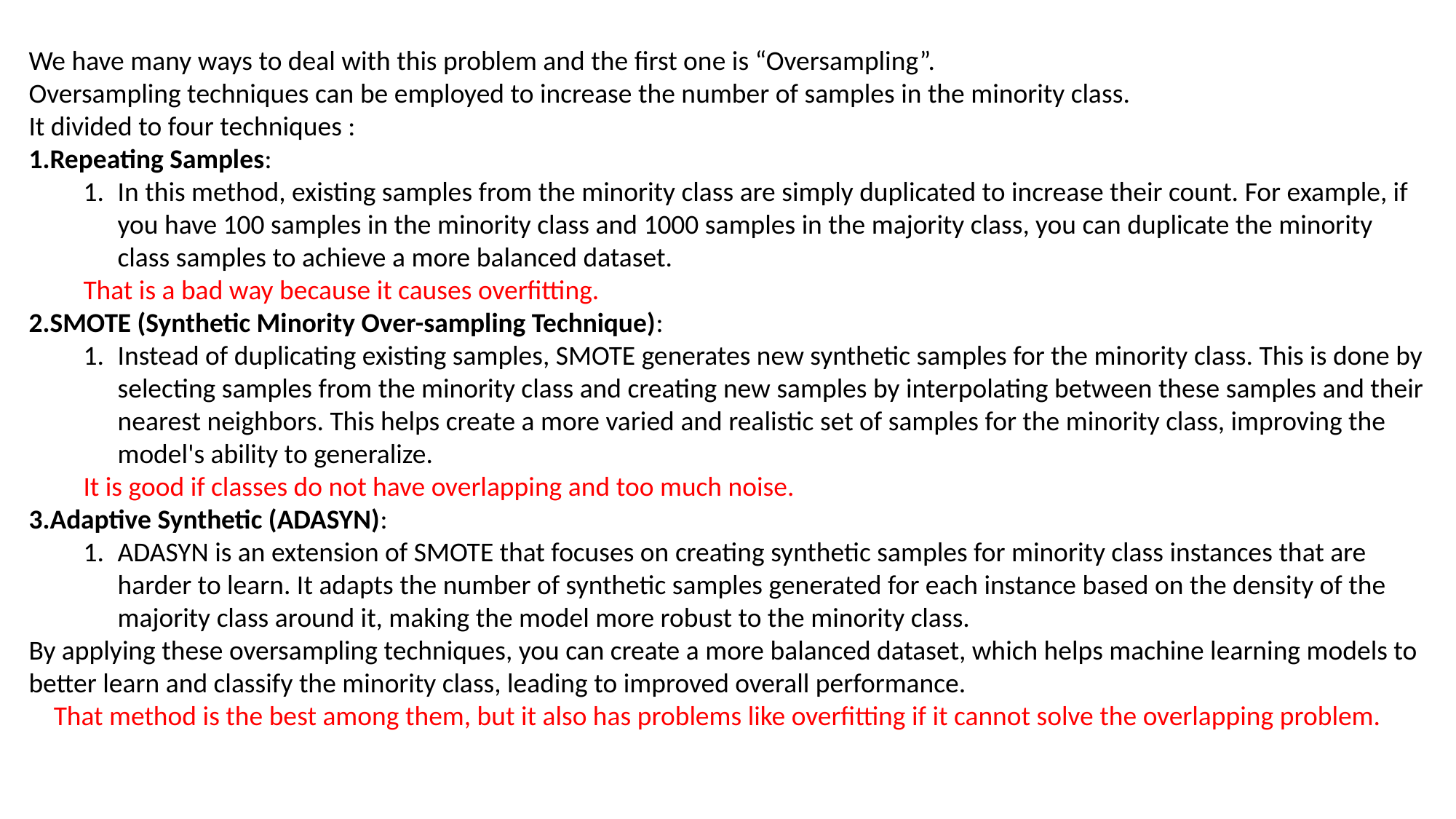

We have many ways to deal with this problem and the first one is “Oversampling”.
Oversampling techniques can be employed to increase the number of samples in the minority class.
It divided to four techniques :
Repeating Samples:
In this method, existing samples from the minority class are simply duplicated to increase their count. For example, if you have 100 samples in the minority class and 1000 samples in the majority class, you can duplicate the minority class samples to achieve a more balanced dataset.
That is a bad way because it causes overfitting.
SMOTE (Synthetic Minority Over-sampling Technique):
Instead of duplicating existing samples, SMOTE generates new synthetic samples for the minority class. This is done by selecting samples from the minority class and creating new samples by interpolating between these samples and their nearest neighbors. This helps create a more varied and realistic set of samples for the minority class, improving the model's ability to generalize.
It is good if classes do not have overlapping and too much noise.
Adaptive Synthetic (ADASYN):
ADASYN is an extension of SMOTE that focuses on creating synthetic samples for minority class instances that are harder to learn. It adapts the number of synthetic samples generated for each instance based on the density of the majority class around it, making the model more robust to the minority class.
By applying these oversampling techniques, you can create a more balanced dataset, which helps machine learning models to better learn and classify the minority class, leading to improved overall performance.
    That method is the best among them, but it also has problems like overfitting if it cannot solve the overlapping problem.